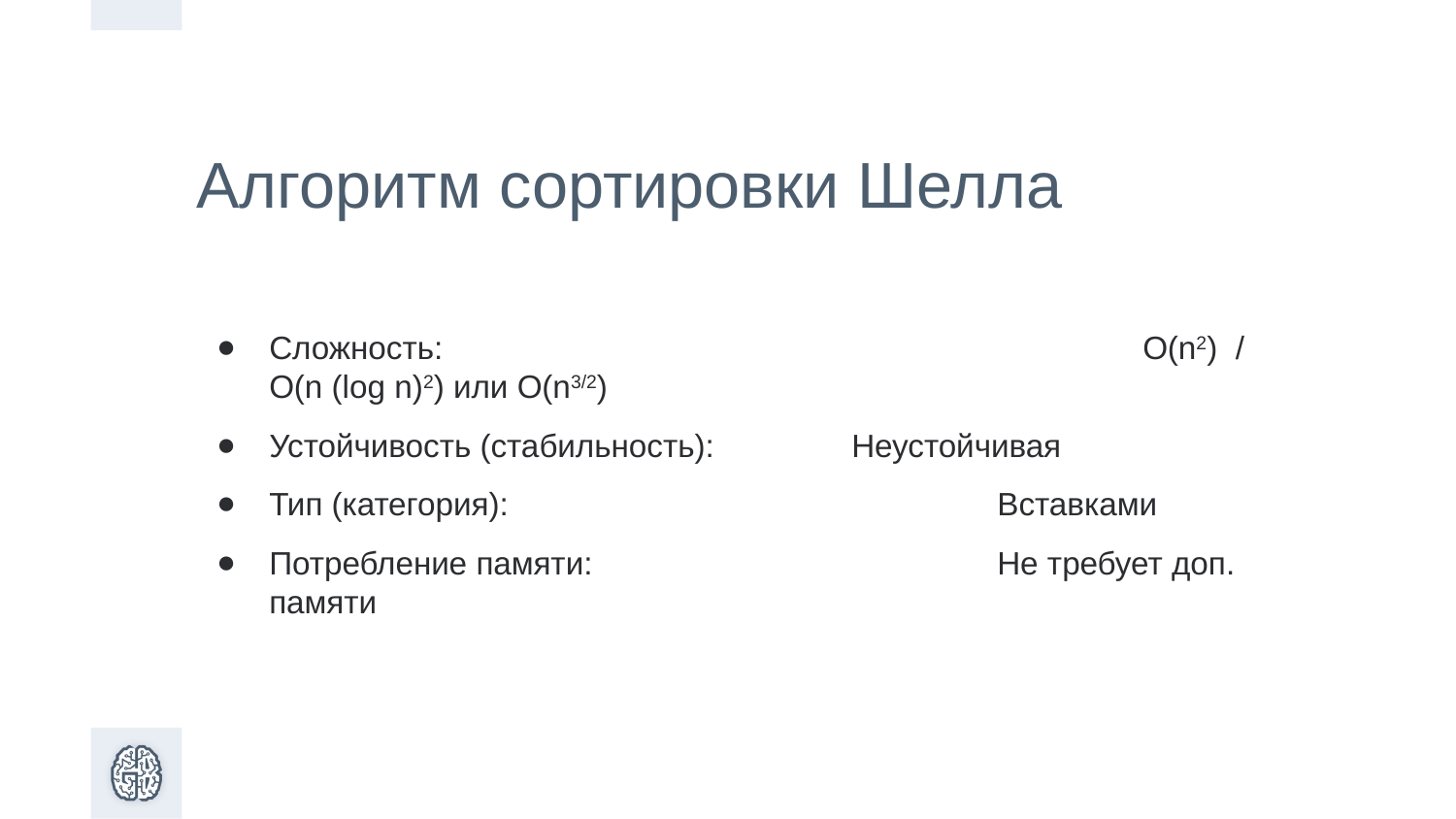

Алгоритм сортировки Шелла
Сложность: 					O(n2)  /  O(n (log n)2) или O(n3/2)
Устойчивость (стабильность):	Неустойчивая
Тип (категория):				Вставками
Потребление памяти:			Не требует доп. памяти